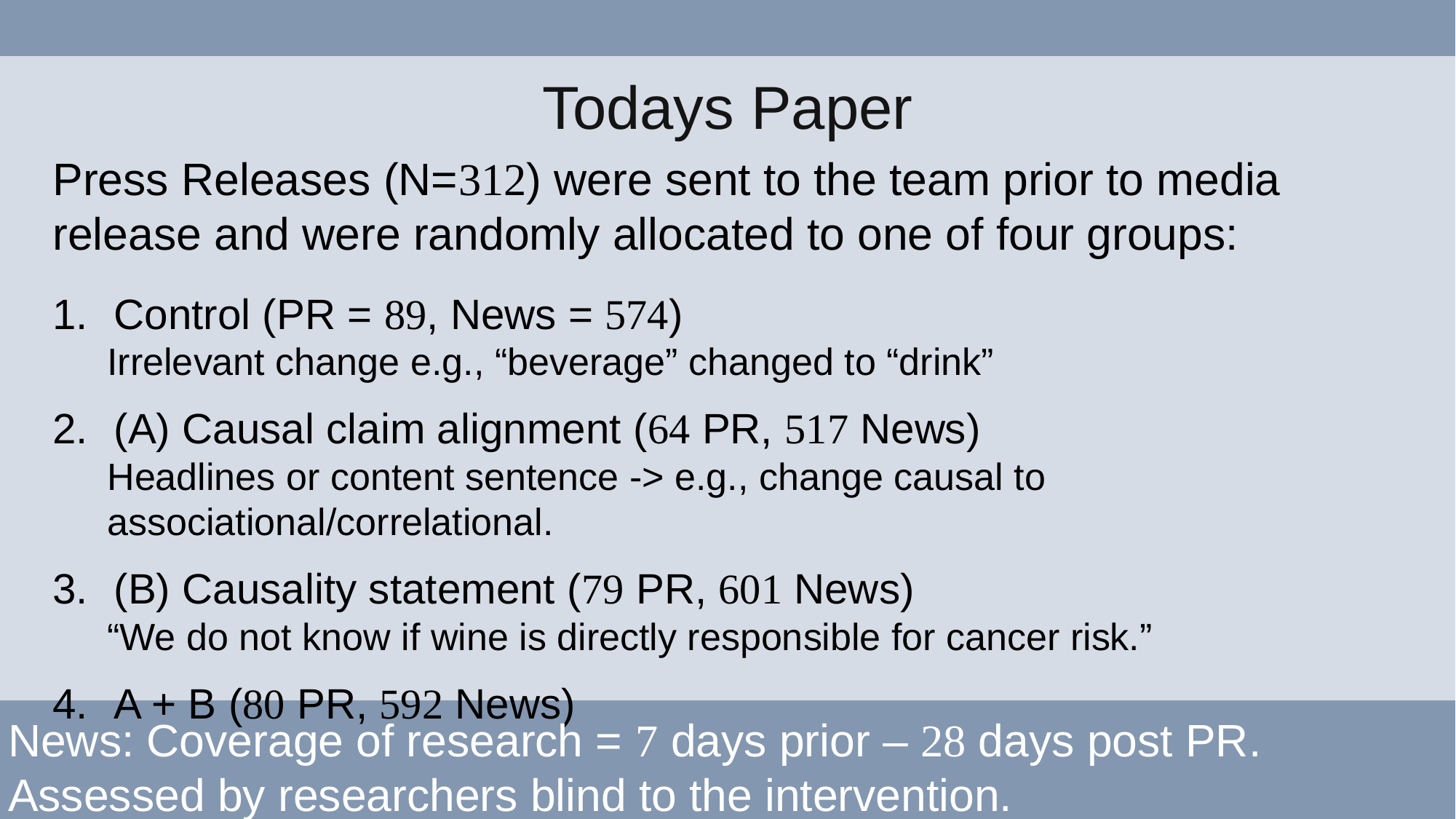

Todays Paper
Press Releases (N=312) were sent to the team prior to media release and were randomly allocated to one of four groups:

Control (PR = 89, News = 574)
Irrelevant change e.g., “beverage” changed to “drink”

(A) Causal claim alignment (64 PR, 517 News)
Headlines or content sentence -> e.g., change causal to associational/correlational.

(B) Causality statement (79 PR, 601 News)
“We do not know if wine is directly responsible for cancer risk.”

A + B (80 PR, 592 News)

News: Coverage of research = 7 days prior – 28 days post PR.
Assessed by researchers blind to the intervention.